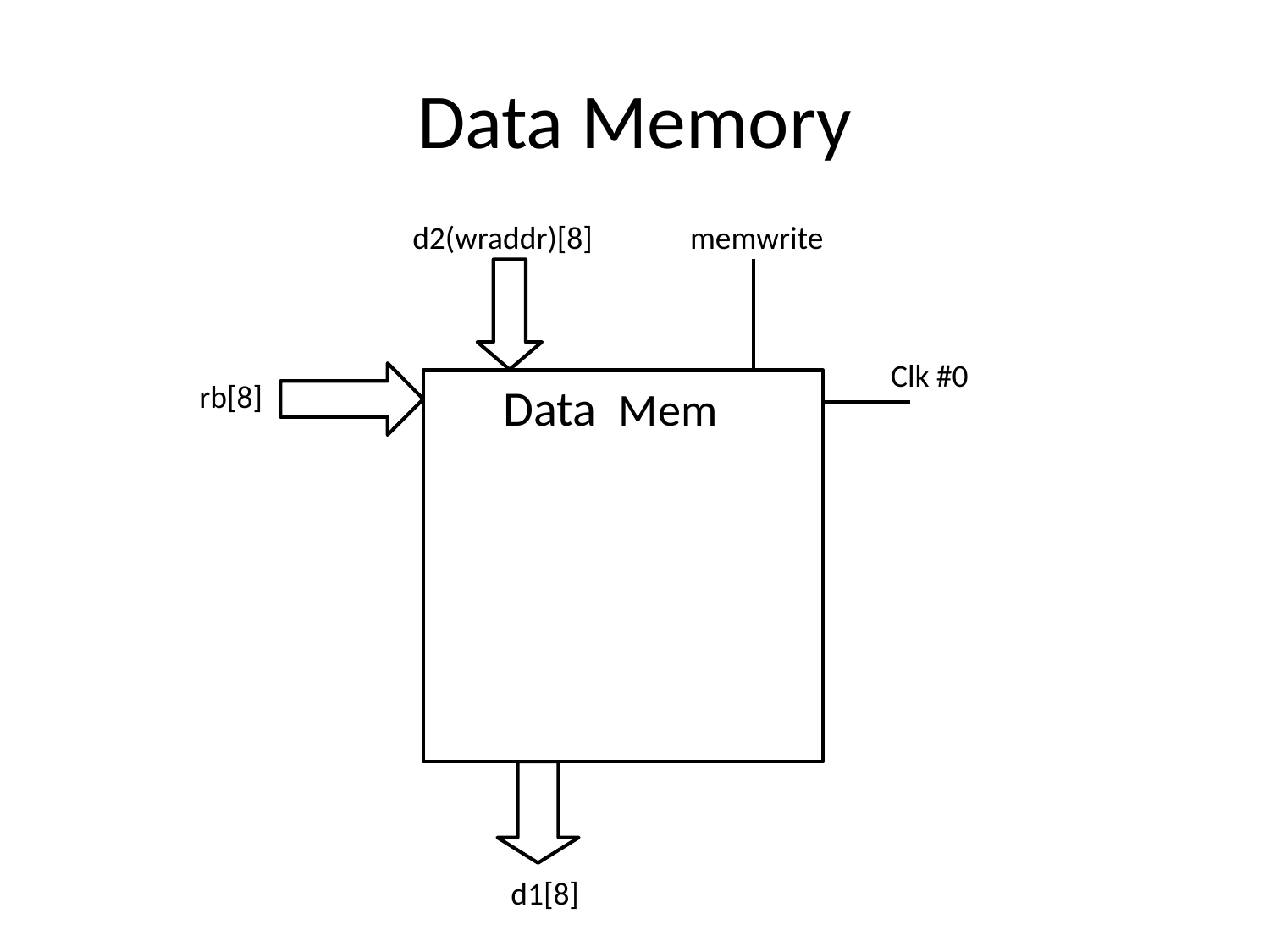

# Data Memory
d2(wraddr)[8]
memwrite

Clk #0

rb[8]
      Data  Mem

d1[8]